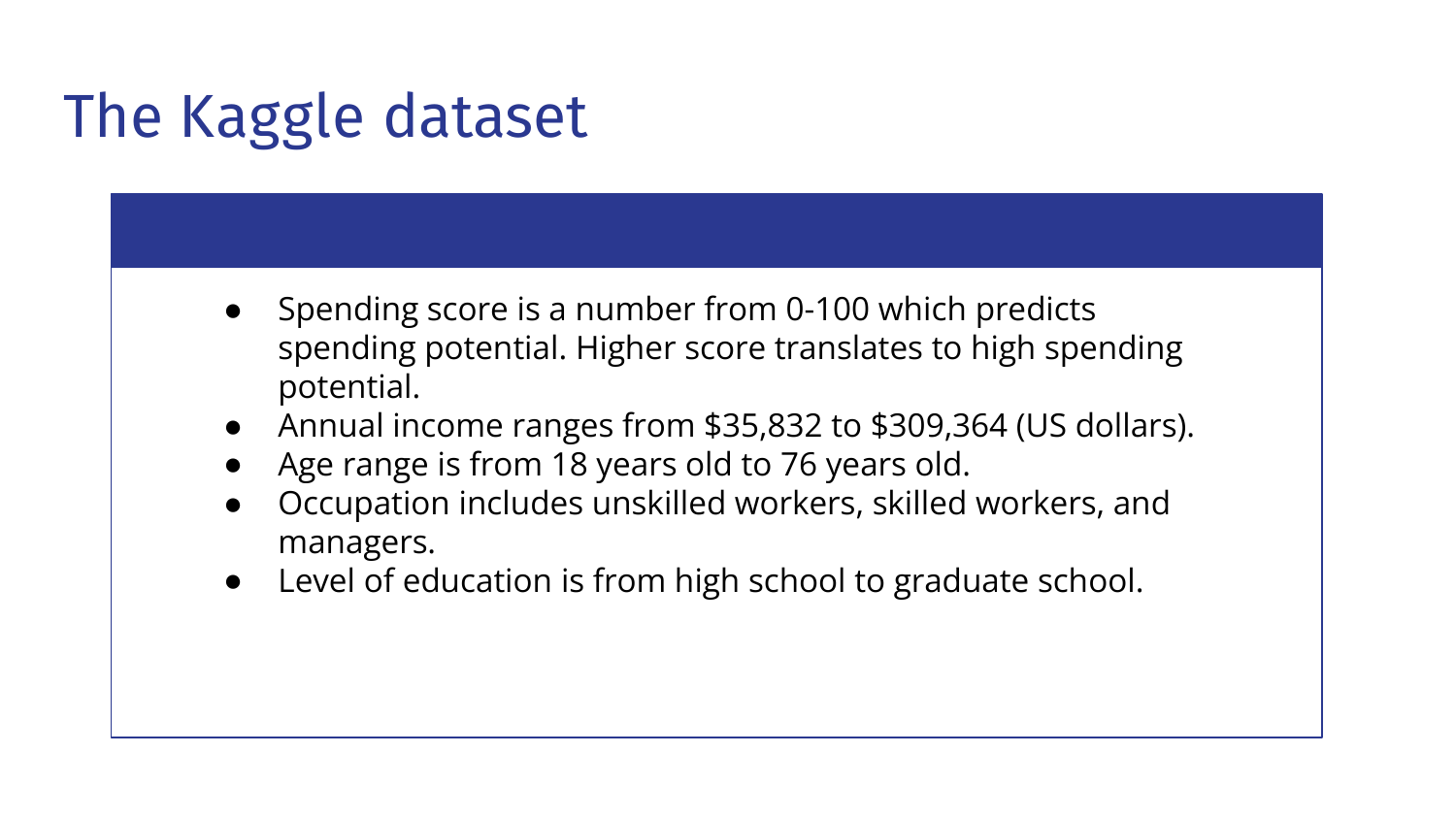

# The Kaggle dataset

Spending score is a number from 0-100 which predicts spending potential. Higher score translates to high spending potential.
Annual income ranges from $35,832 to $309,364 (US dollars).
Age range is from 18 years old to 76 years old.
Occupation includes unskilled workers, skilled workers, and managers.
Level of education is from high school to graduate school.